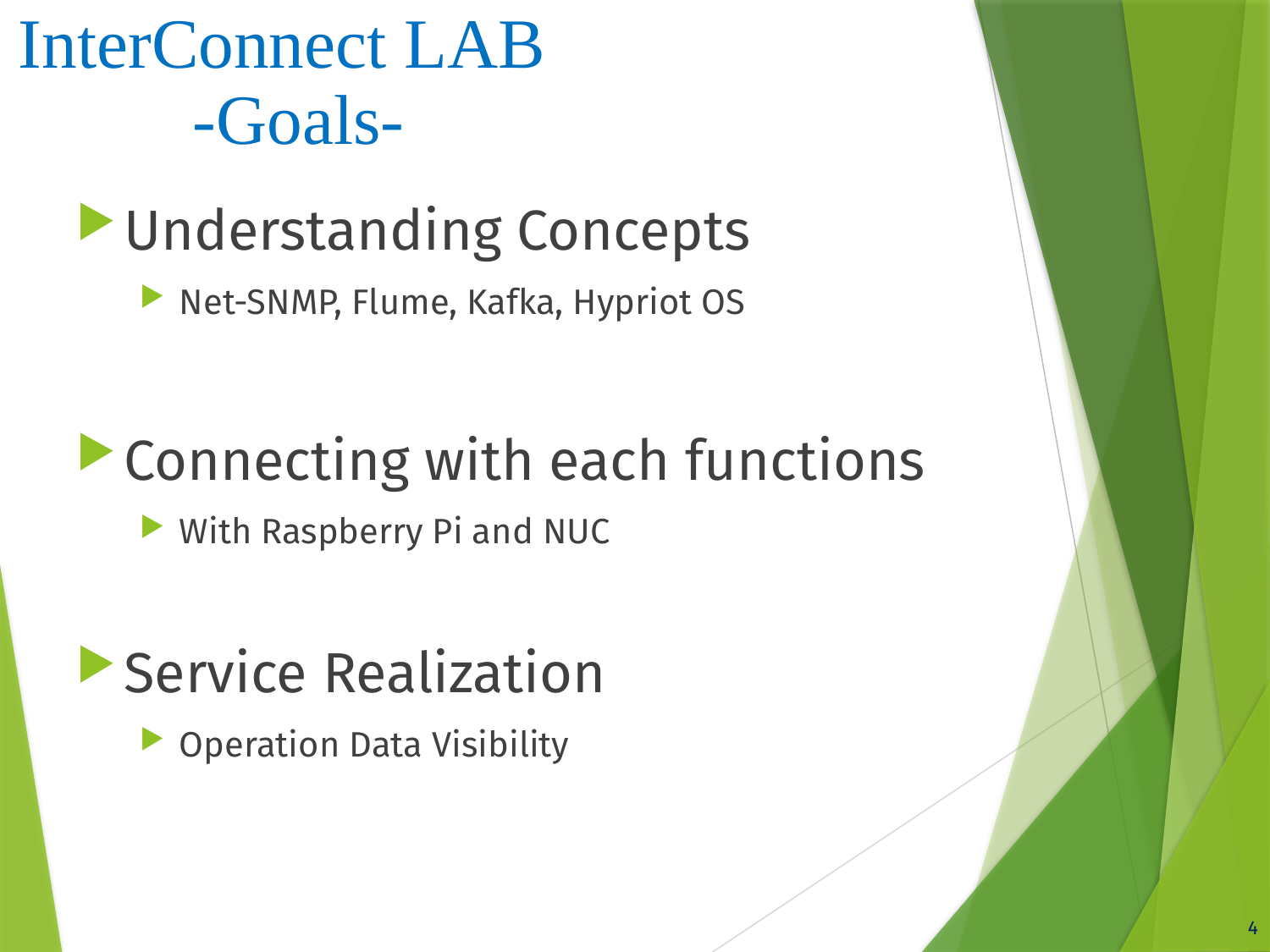

InterConnect LAB
-Goals-
Understanding Concepts
Net-SNMP, Flume, Kafka, Hypriot OS

Connecting with each functions
With Raspberry Pi and NUC

Service Realization
Operation Data Visibility
4